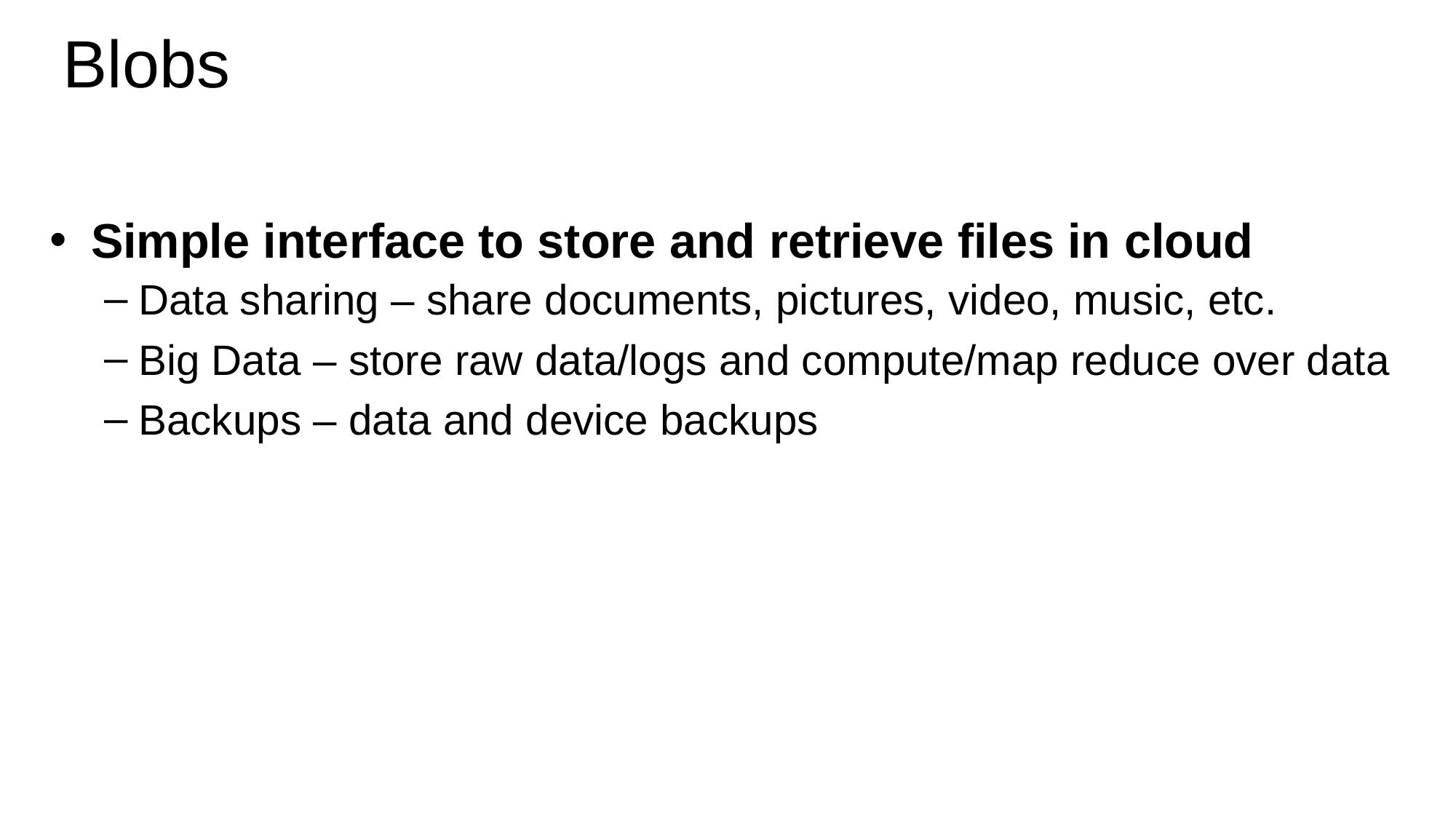

# Blobs
Simple interface to store and retrieve files in cloud
Data sharing – share documents, pictures, video, music, etc.
Big Data – store raw data/logs and compute/map reduce over data
Backups – data and device backups